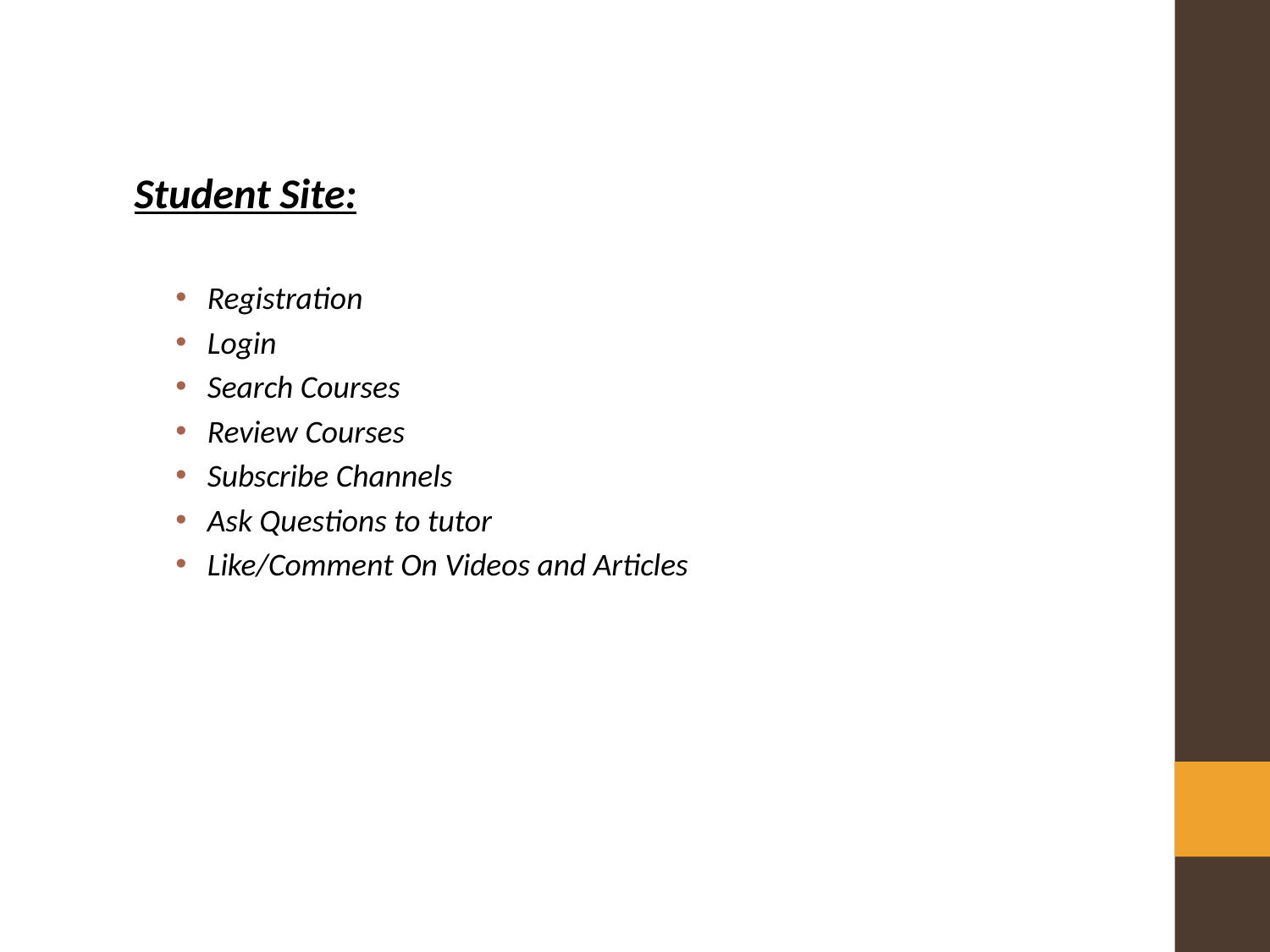

Student Site:

Registration
Login
Search Courses
Review Courses
Subscribe Channels
Ask Questions to tutor
Like/Comment On Videos and Articles